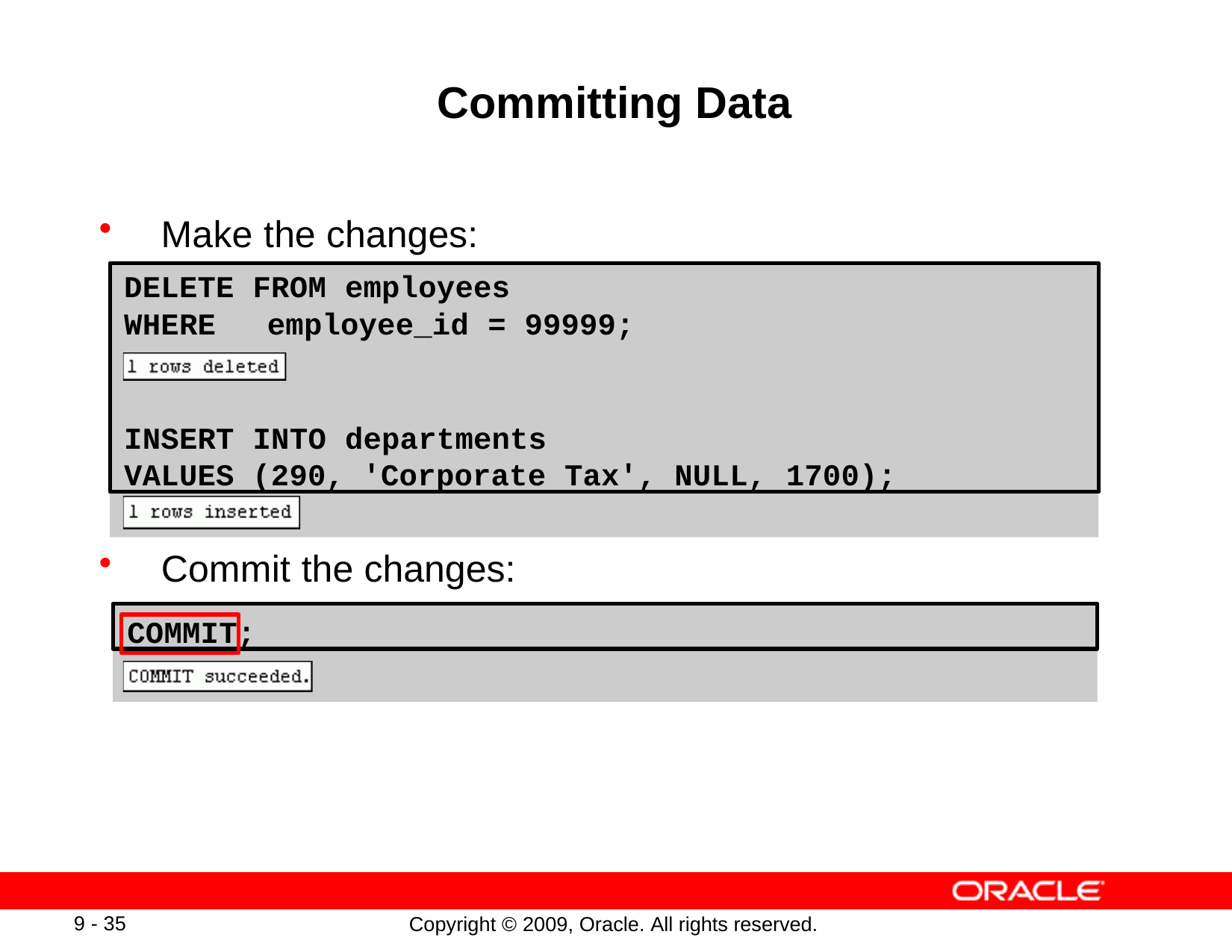

# Committing Data
Make the changes:

DELETE FROM employees
WHERE	employee_id = 99999;

INSERT INTO departments
VALUES (290, 'Corporate Tax', NULL, 1700);

Commit the changes:

COMMIT;

9 - 35
Copyright © 2009, Oracle. All rights reserved.